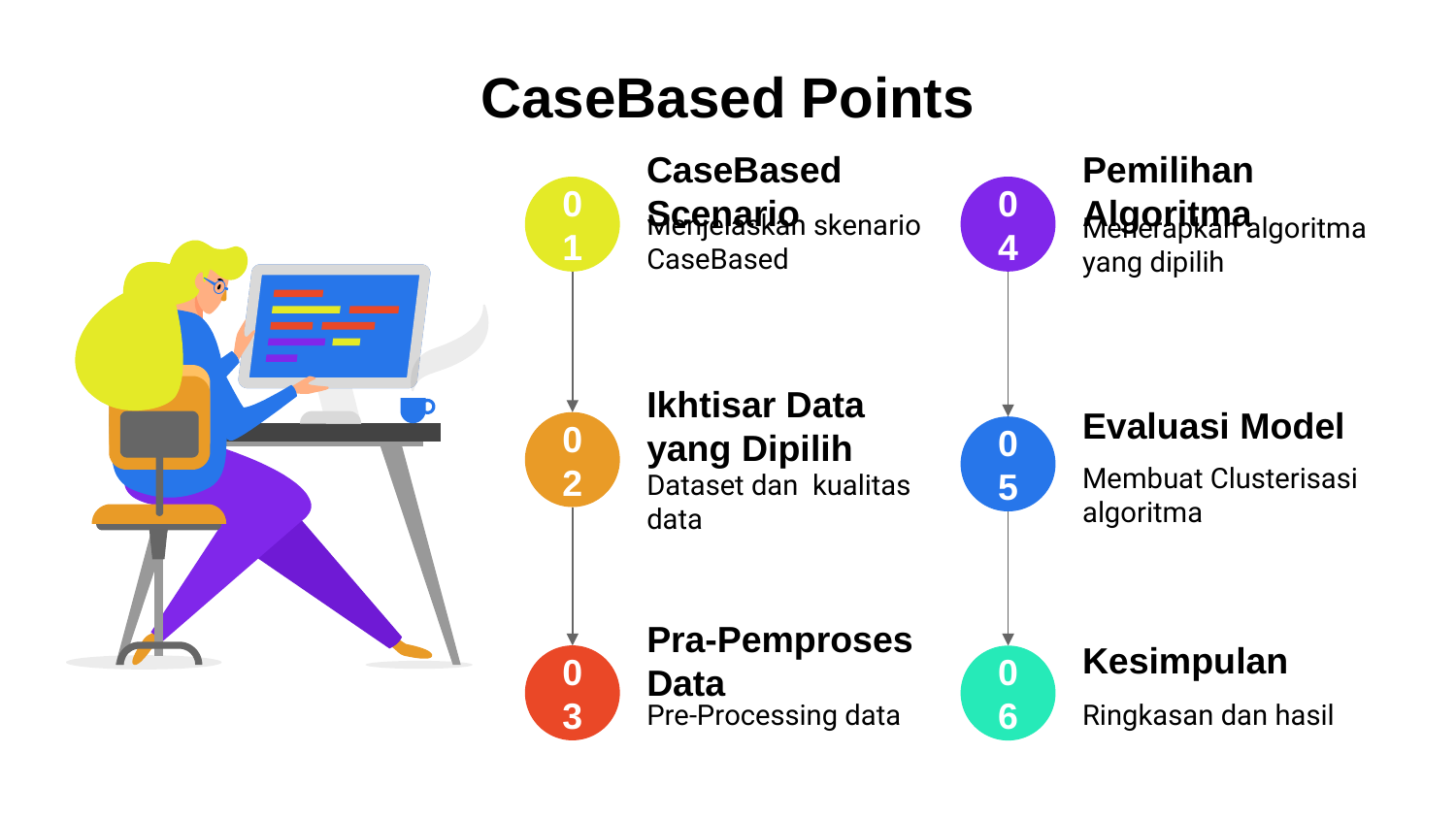

# CaseBased Points
CaseBased Scenario
Menjelaskan skenario CaseBased
01
Pemilihan Algoritma
Menerapkan algoritma yang dipilih
04

Evaluasi Model
Membuat Clusterisasi algoritma
05
Ikhtisar Data yang Dipilih
Dataset dan  kualitas data
02
Pra-Pemproses Data
Pre-Processing data
03
Kesimpulan
Ringkasan dan hasil
06